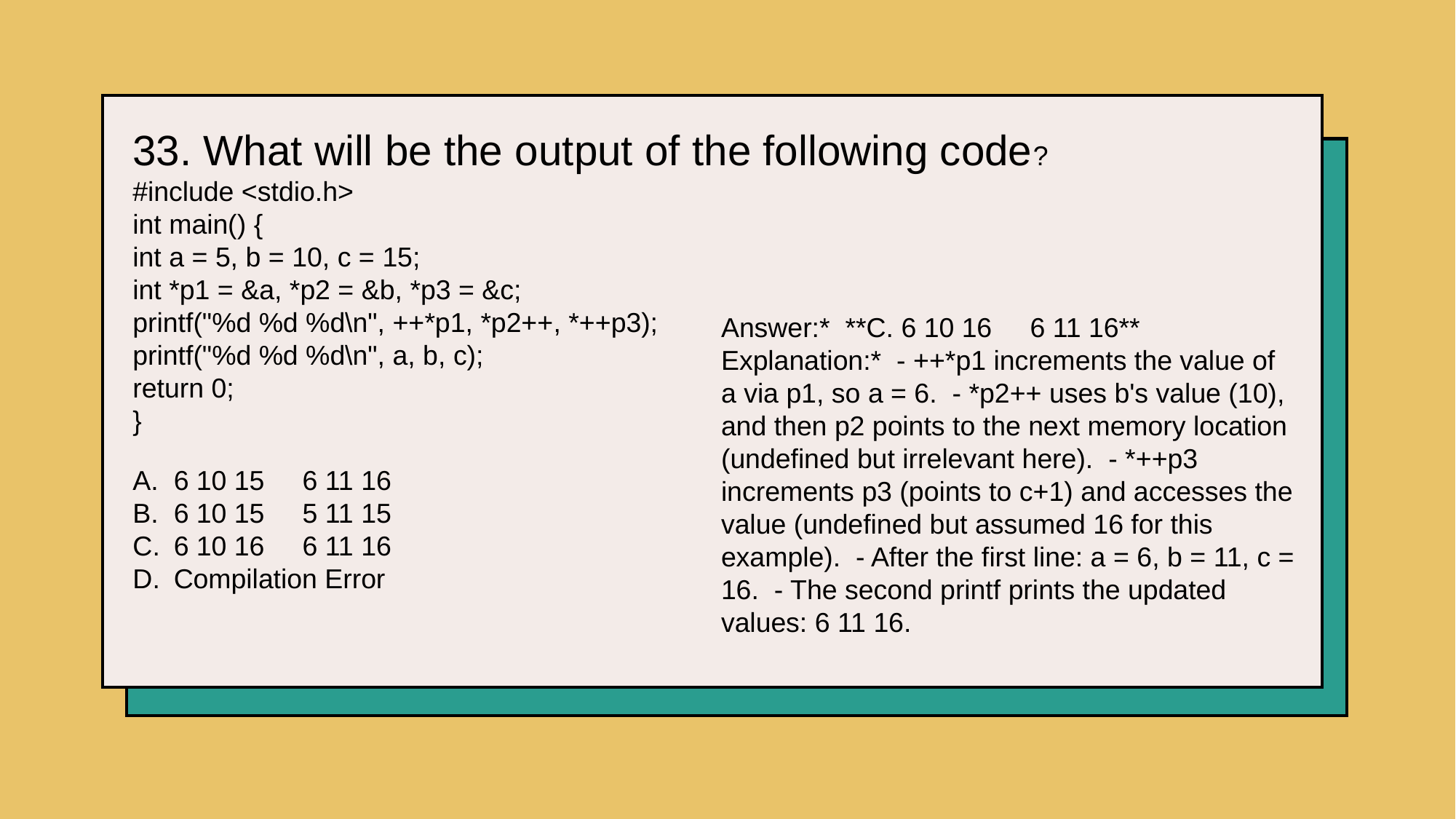

33. What will be the output of the following code?
#include <stdio.h>
int main() {
int a = 5, b = 10, c = 15;
int *p1 = &a, *p2 = &b, *p3 = &c;
printf("%d %d %d\n", ++*p1, *p2++, *++p3);
printf("%d %d %d\n", a, b, c);
return 0;
}
Answer:*  **C. 6 10 16     6 11 16**
Explanation:*  - ++*p1 increments the value of a via p1, so a = 6.  - *p2++ uses b's value (10), and then p2 points to the next memory location (undefined but irrelevant here).  - *++p3 increments p3 (points to c+1) and accesses the value (undefined but assumed 16 for this example).  - After the first line: a = 6, b = 11, c = 16.  - The second printf prints the updated values: 6 11 16.
6 10 15     6 11 16
6 10 15     5 11 15
6 10 16     6 11 16
Compilation Error